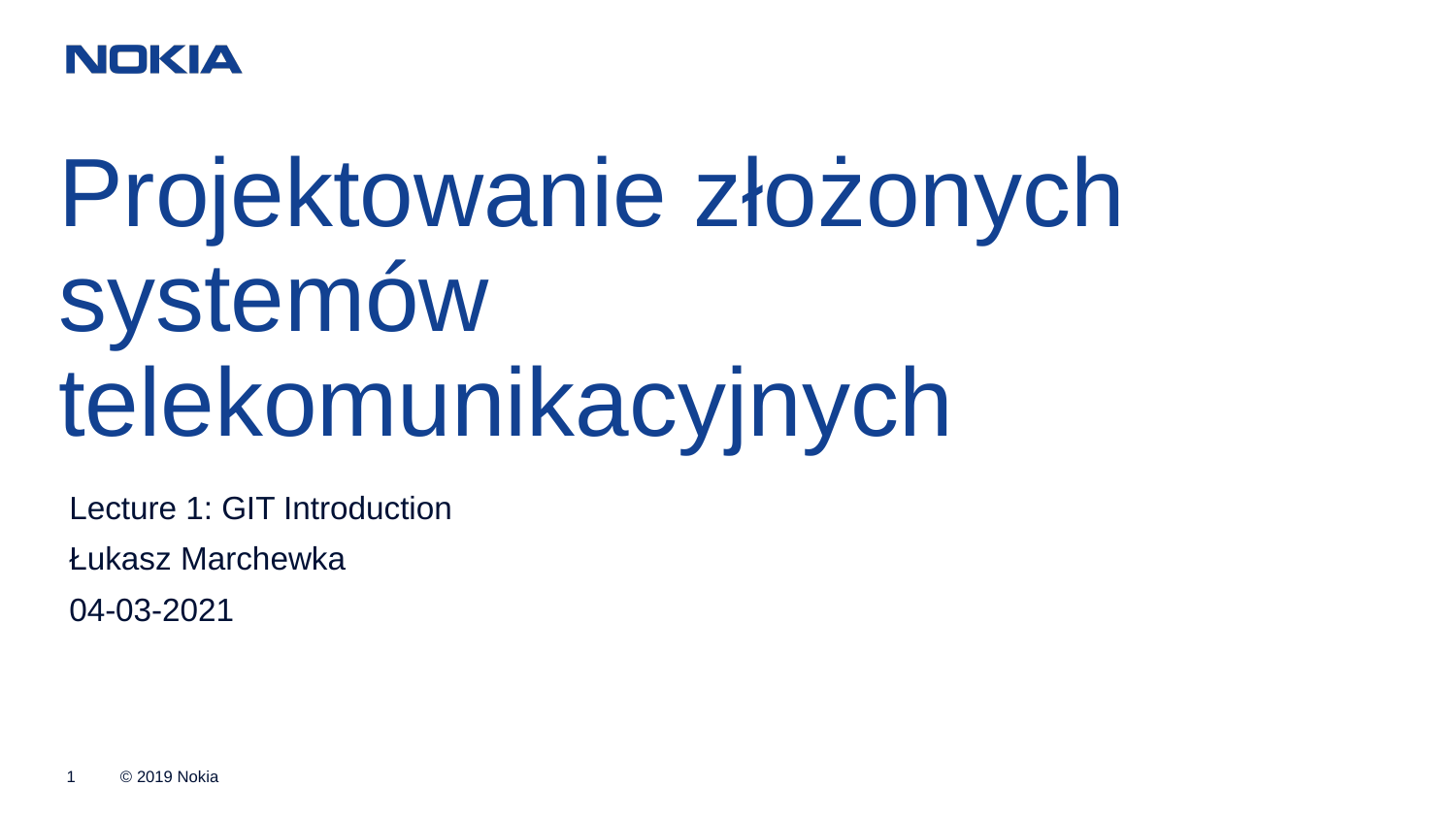

Projektowanie złożonych systemów telekomunikacyjnych
Lecture 1: GIT Introduction
Łukasz Marchewka
04-03-2021